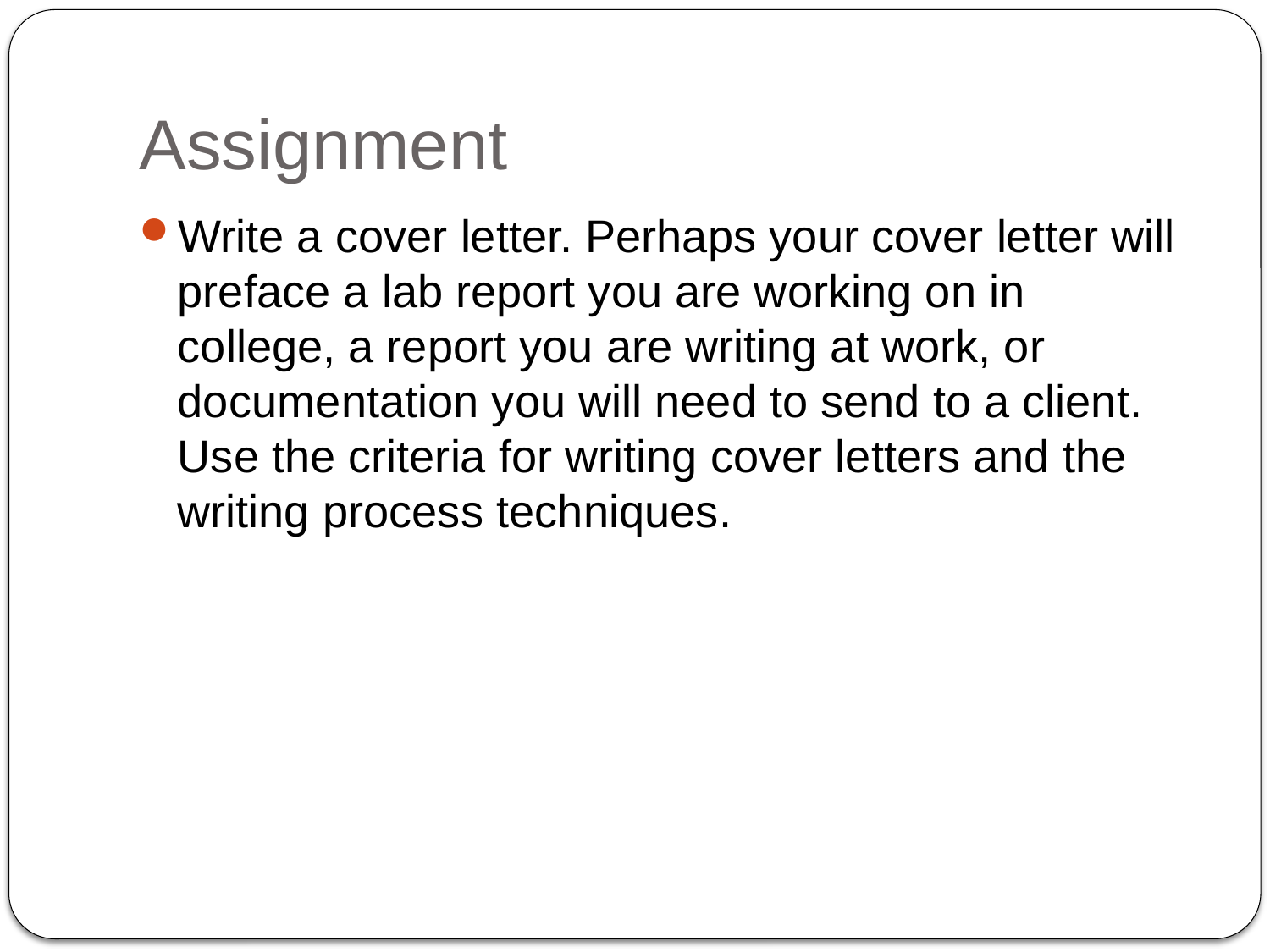

# Assignment
Write a cover letter. Perhaps your cover letter will preface a lab report you are working on in college, a report you are writing at work, or documentation you will need to send to a client. Use the criteria for writing cover letters and the writing process techniques.